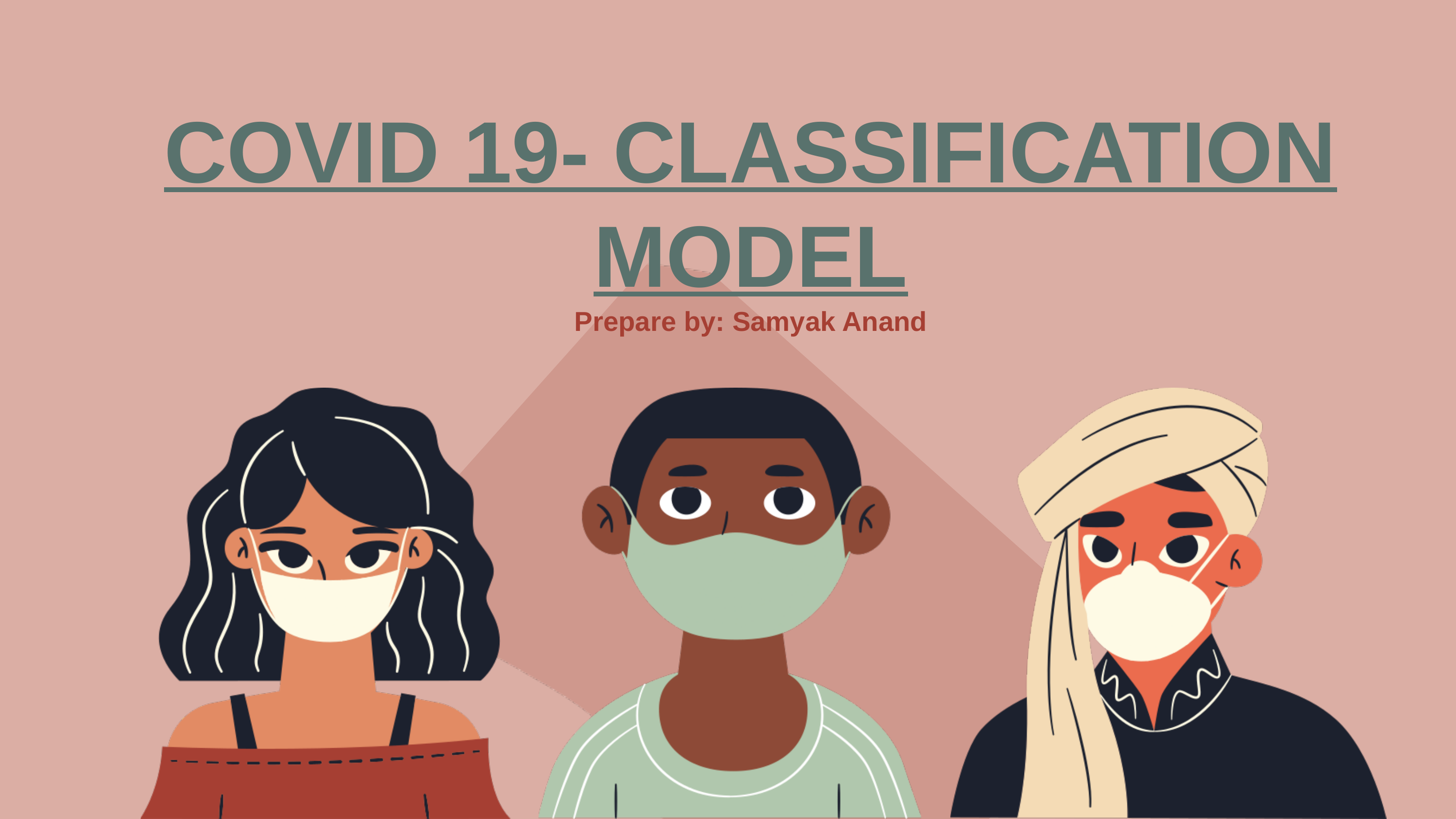

COVID 19- CLASSIFICATION MODEL
Prepare by: Samyak Anand